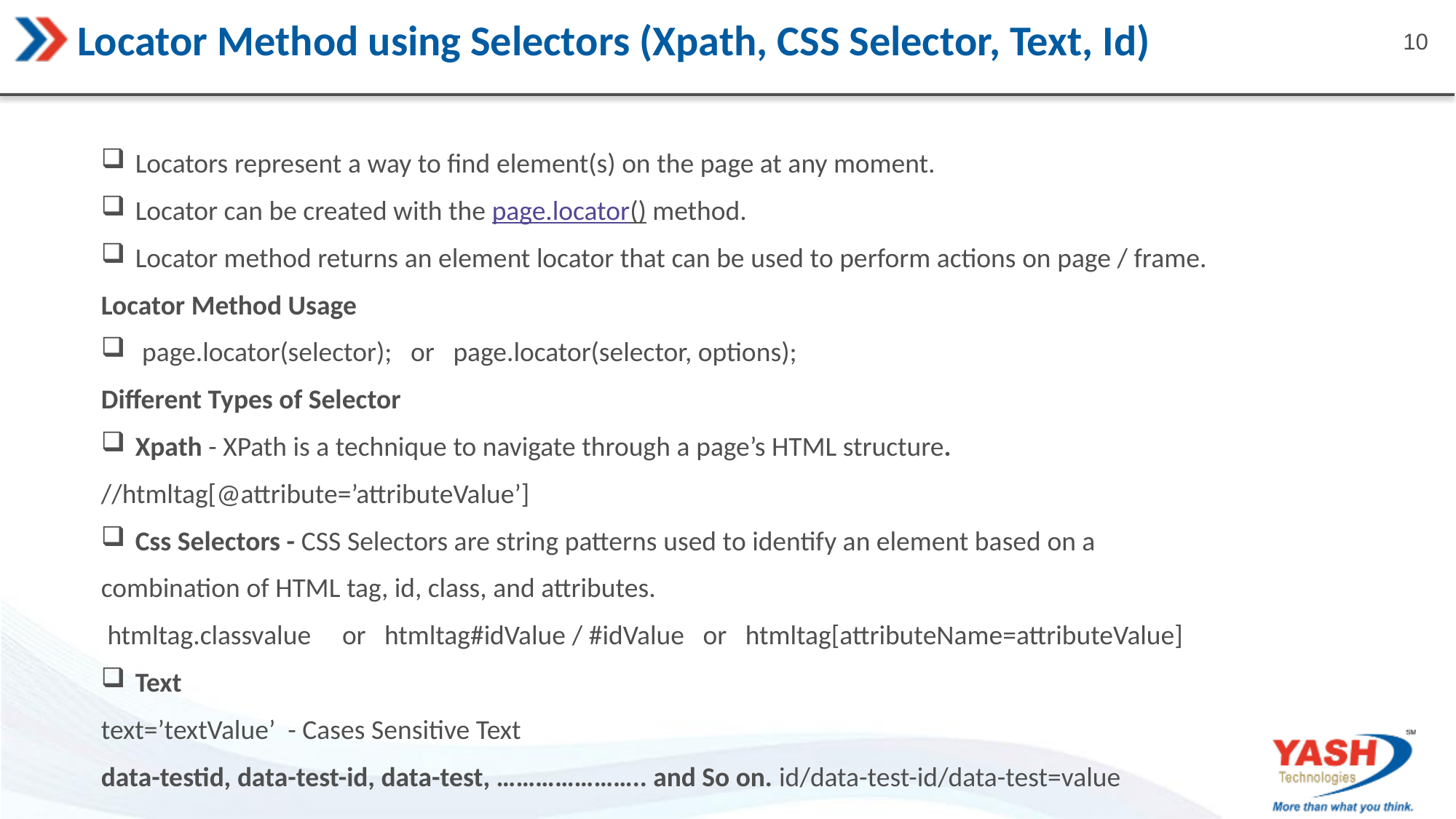

# Locator Method using Selectors (Xpath, CSS Selector, Text, Id)
Locators represent a way to find element(s) on the page at any moment.
Locator can be created with the page.locator() method.
Locator method returns an element locator that can be used to perform actions on page / frame.
Locator Method Usage
page.locator(selector);   or   page.locator(selector, options);
Different Types of Selector
Xpath - XPath is a technique to navigate through a page’s HTML structure.
//htmltag[@attribute=’attributeValue’]
Css Selectors - CSS Selectors are string patterns used to identify an element based on a
combination of HTML tag, id, class, and attributes.
 htmltag.classvalue     or   htmltag#idValue / #idValue   or   htmltag[attributeName=attributeValue]
Text
text=’textValue’  - Cases Sensitive Text
data-testid, data-test-id, data-test, ………………….. and So on. id/data-test-id/data-test=value